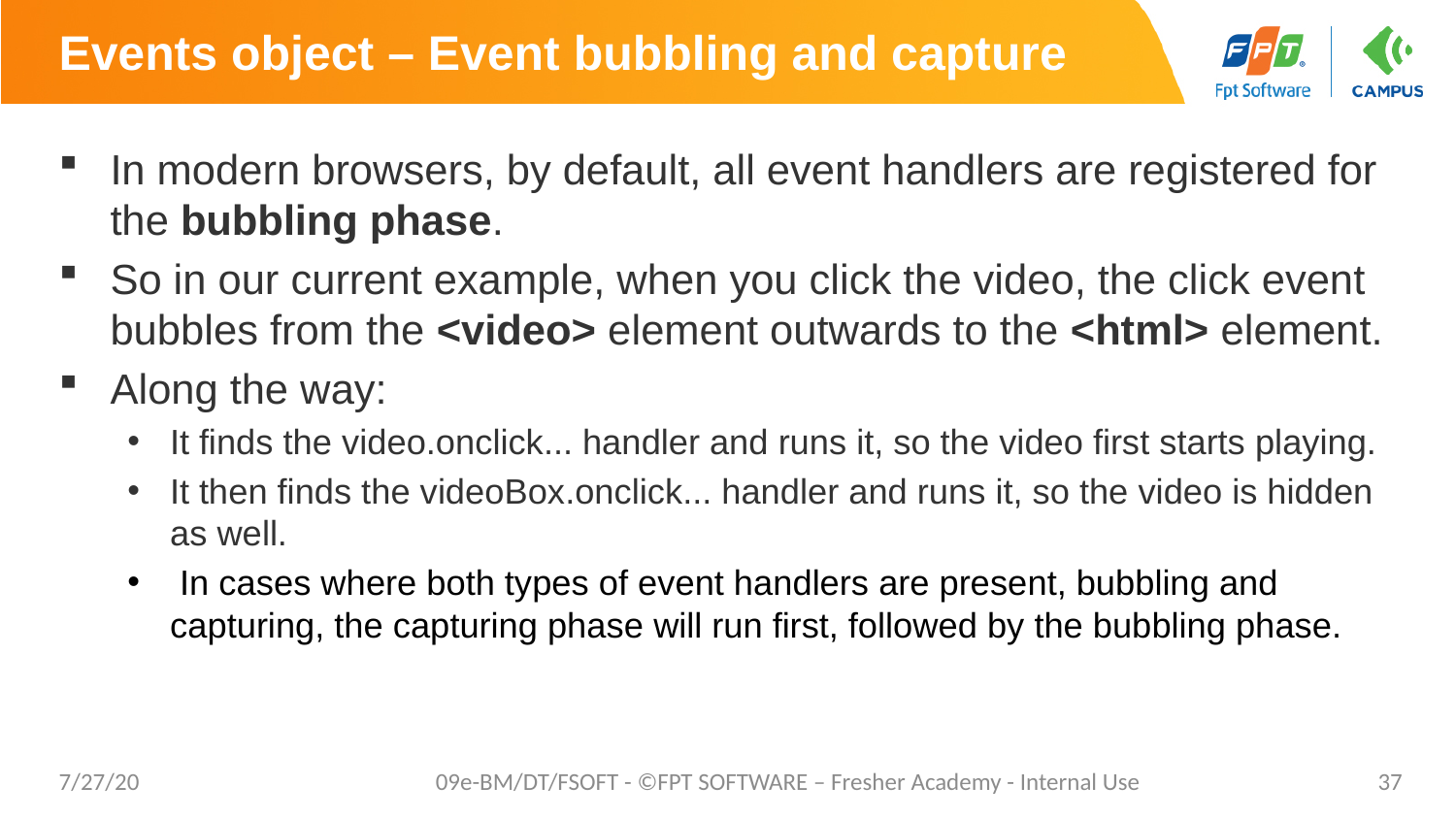

# Events object – Event bubbling and capture
In modern browsers, by default, all event handlers are registered for the bubbling phase.
So in our current example, when you click the video, the click event bubbles from the <video> element outwards to the <html> element.
Along the way:
It finds the video.onclick... handler and runs it, so the video first starts playing.
It then finds the videoBox.onclick... handler and runs it, so the video is hidden as well.
 In cases where both types of event handlers are present, bubbling and capturing, the capturing phase will run first, followed by the bubbling phase.
7/27/20
09e-BM/DT/FSOFT - ©FPT SOFTWARE – Fresher Academy - Internal Use
37